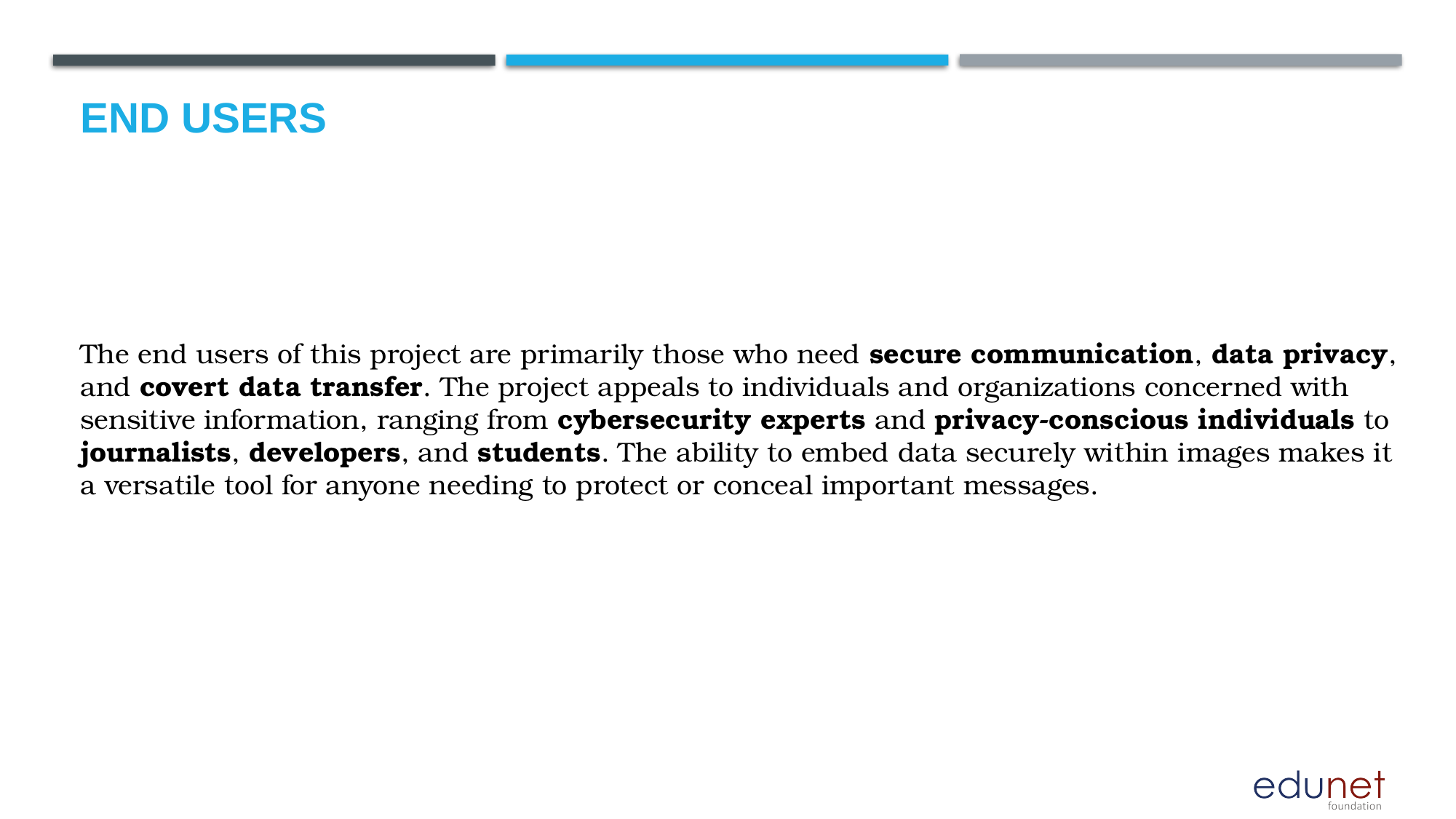

# End users
The end users of this project are primarily those who need secure communication, data privacy, and covert data transfer. The project appeals to individuals and organizations concerned with sensitive information, ranging from cybersecurity experts and privacy-conscious individuals to journalists, developers, and students. The ability to embed data securely within images makes it a versatile tool for anyone needing to protect or conceal important messages.